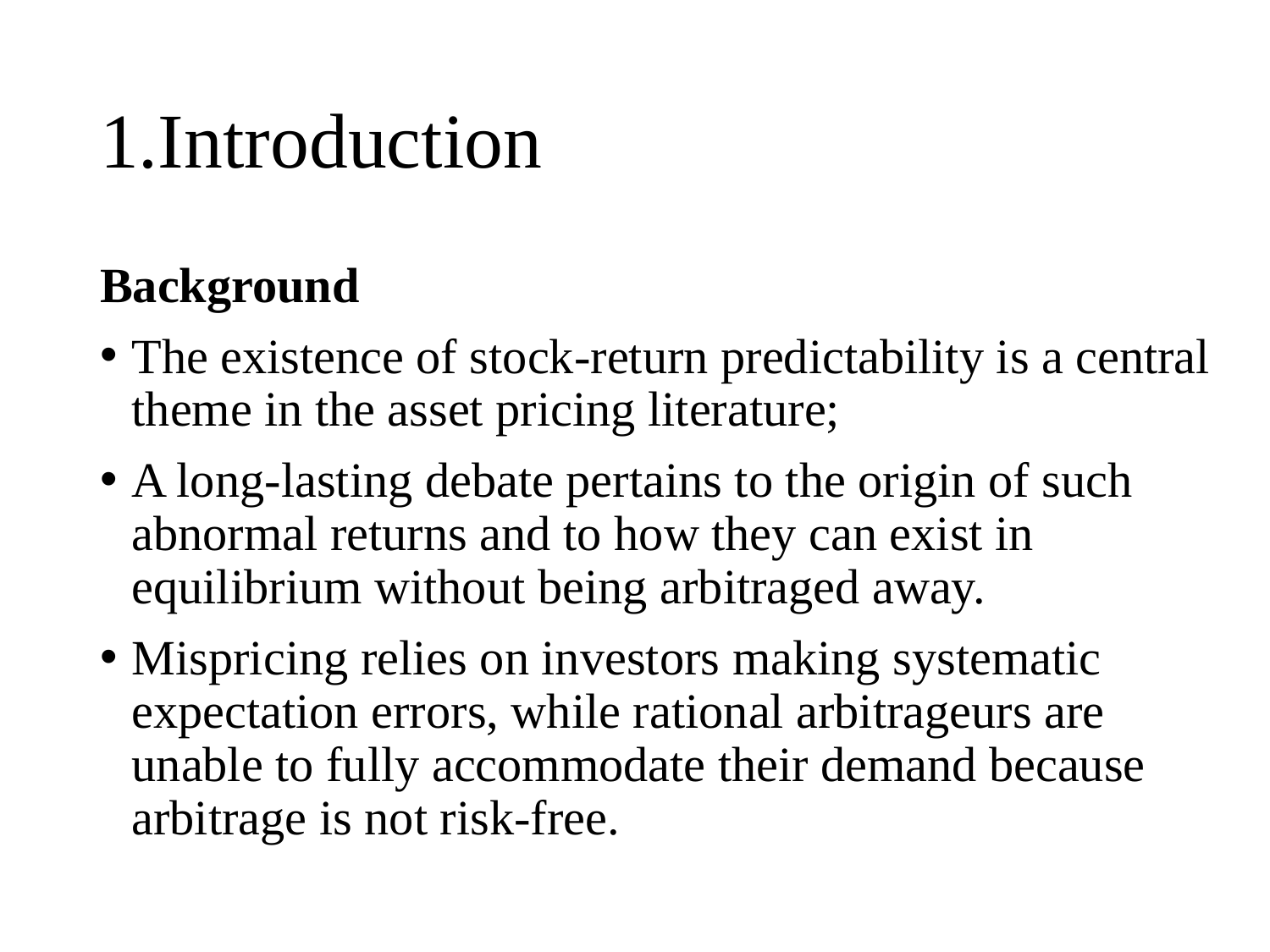

# 1.Introduction
Background
The existence of stock-return predictability is a central theme in the asset pricing literature;
A long-lasting debate pertains to the origin of such abnormal returns and to how they can exist in equilibrium without being arbitraged away.
Mispricing relies on investors making systematic expectation errors, while rational arbitrageurs are unable to fully accommodate their demand because arbitrage is not risk-free.